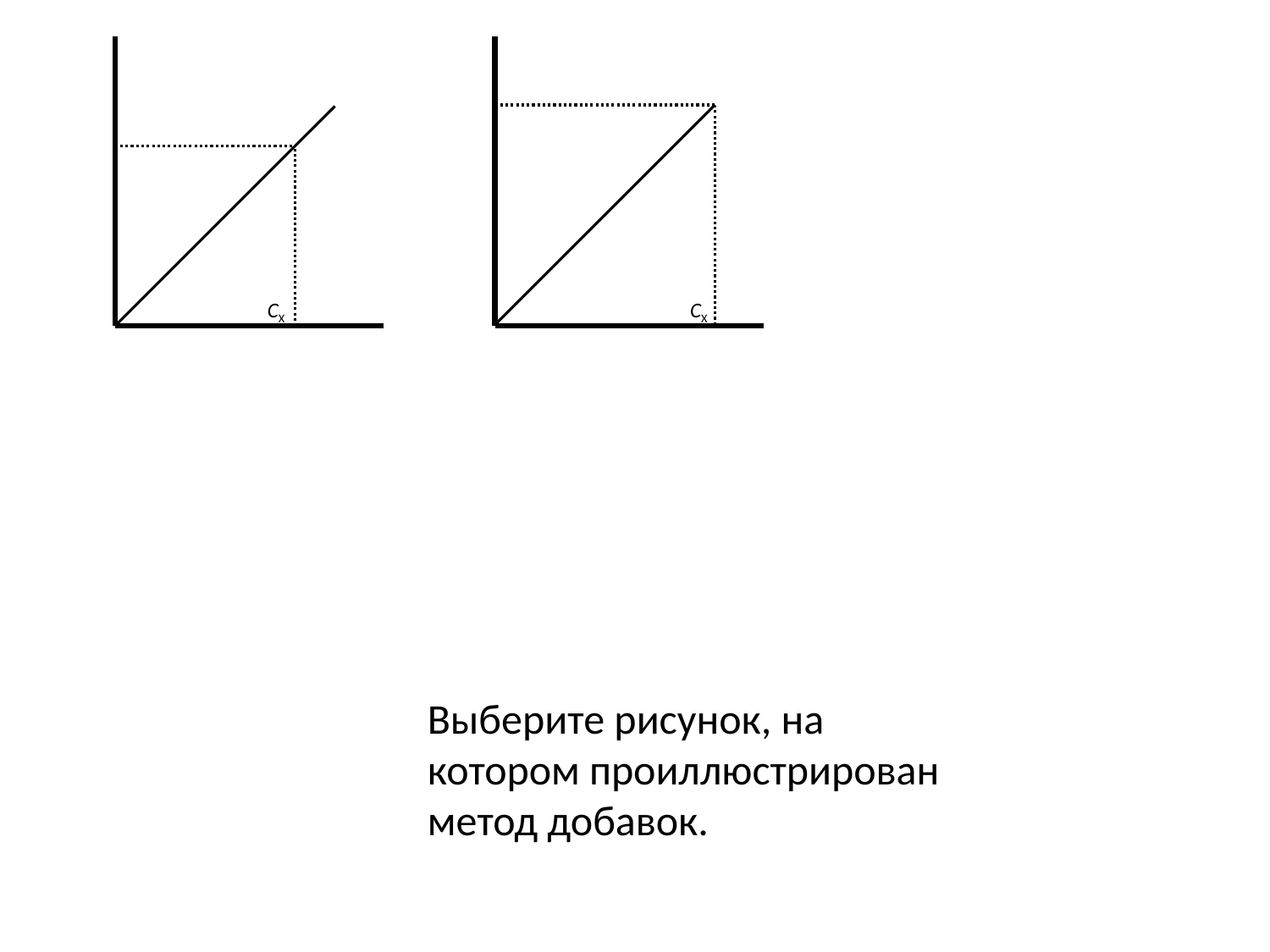

CX
CX
Выберите рисунок, на котором проиллюстрирован метод добавок.